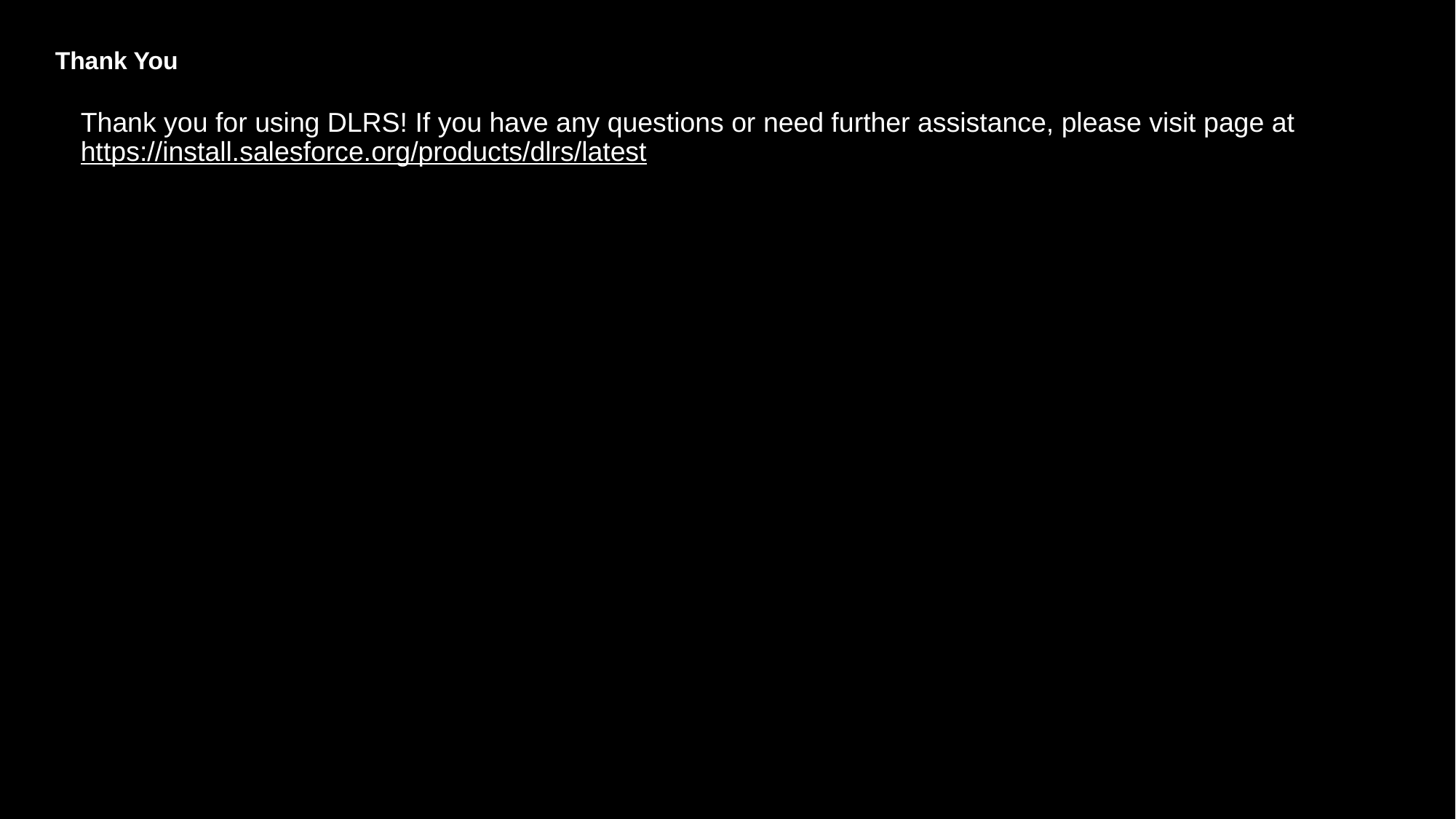

# Thank You
Thank you for using DLRS! If you have any questions or need further assistance, please visit page at https://install.salesforce.org/products/dlrs/latest